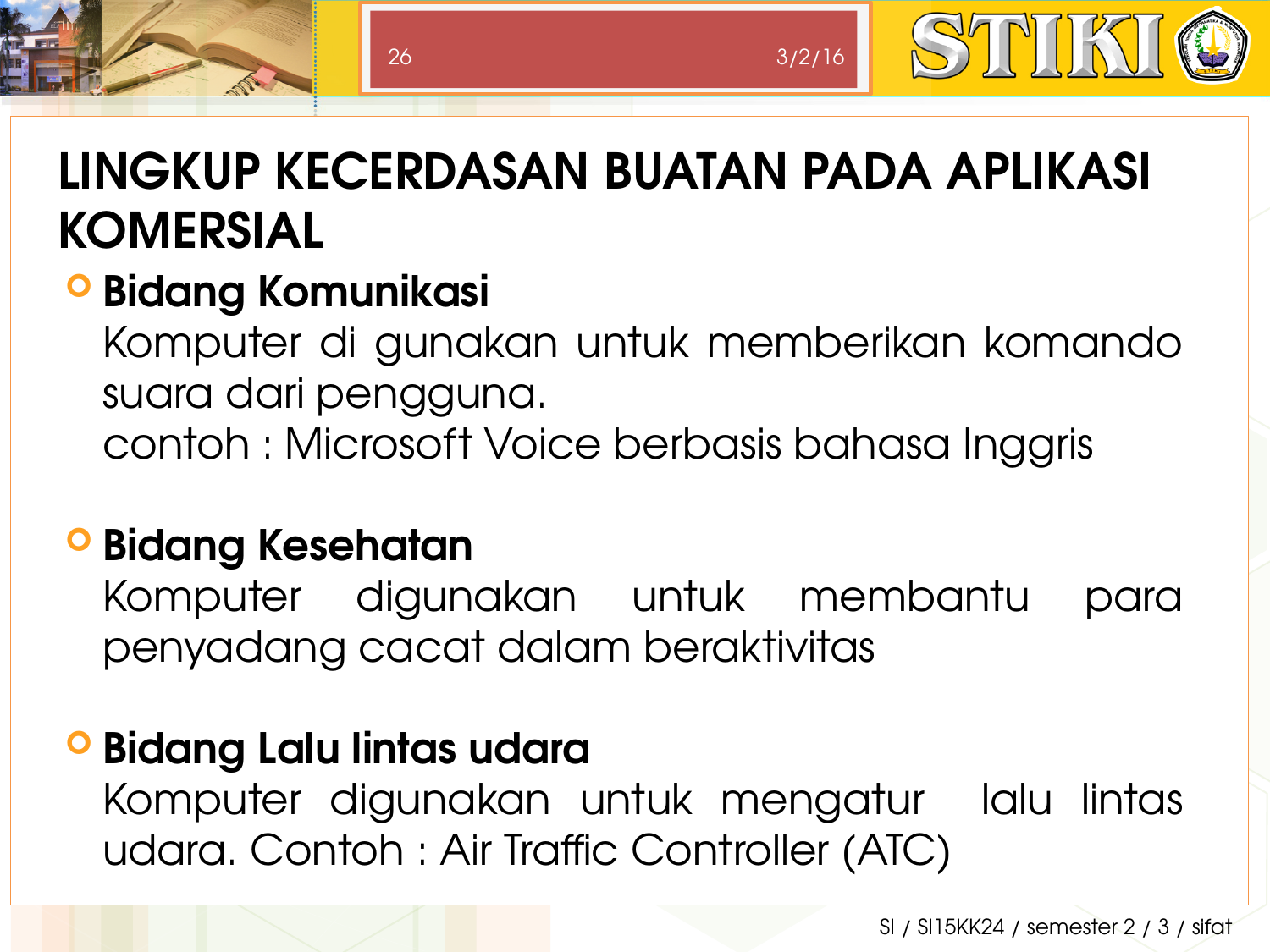

26
3/2/16
LINGKUP KECERDASAN BUATAN PADA APLIKASI KOMERSIAL
Bidang Komunikasi
	Komputer di gunakan untuk memberikan komando suara dari pengguna.
	contoh : Microsoft Voice berbasis bahasa Inggris

Bidang Kesehatan
	Komputer digunakan untuk membantu para penyadang cacat dalam beraktivitas

Bidang Lalu lintas udara
	Komputer digunakan untuk mengatur  lalu lintas udara. Contoh : Air Traffic Controller (ATC)

SI / SI15KK24 / semester 2 / 3 / sifat